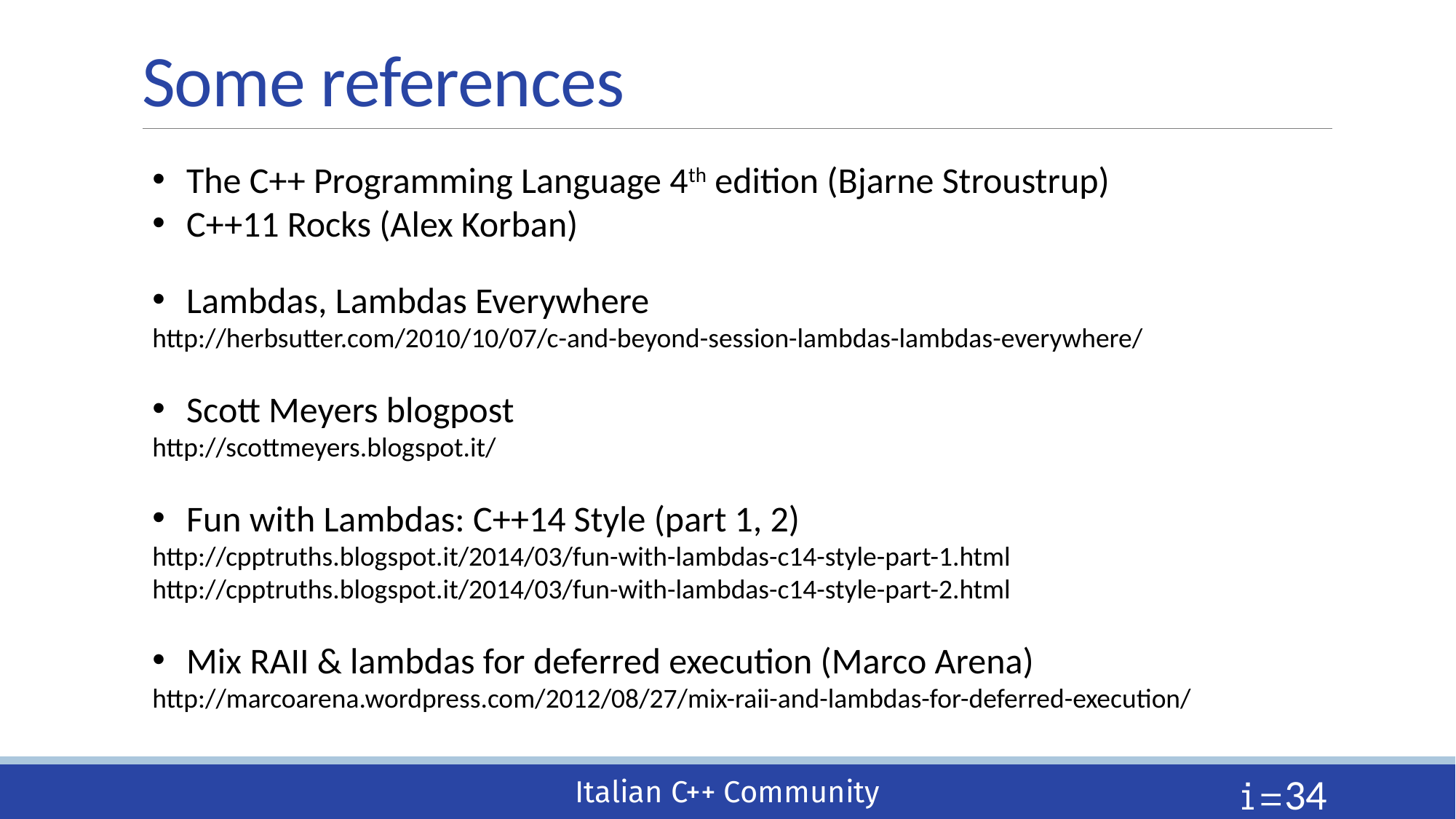

# Some references
The C++ Programming Language 4th edition (Bjarne Stroustrup)
C++11 Rocks (Alex Korban)

Lambdas, Lambdas Everywhere
http://herbsutter.com/2010/10/07/c-and-beyond-session-lambdas-lambdas-everywhere/

Scott Meyers blogpost
http://scottmeyers.blogspot.it/

Fun with Lambdas: C++14 Style (part 1, 2)
http://cpptruths.blogspot.it/2014/03/fun-with-lambdas-c14-style-part-1.html
http://cpptruths.blogspot.it/2014/03/fun-with-lambdas-c14-style-part-2.html

Mix RAII & lambdas for deferred execution (Marco Arena)
http://marcoarena.wordpress.com/2012/08/27/mix-raii-and-lambdas-for-deferred-execution/
i=34